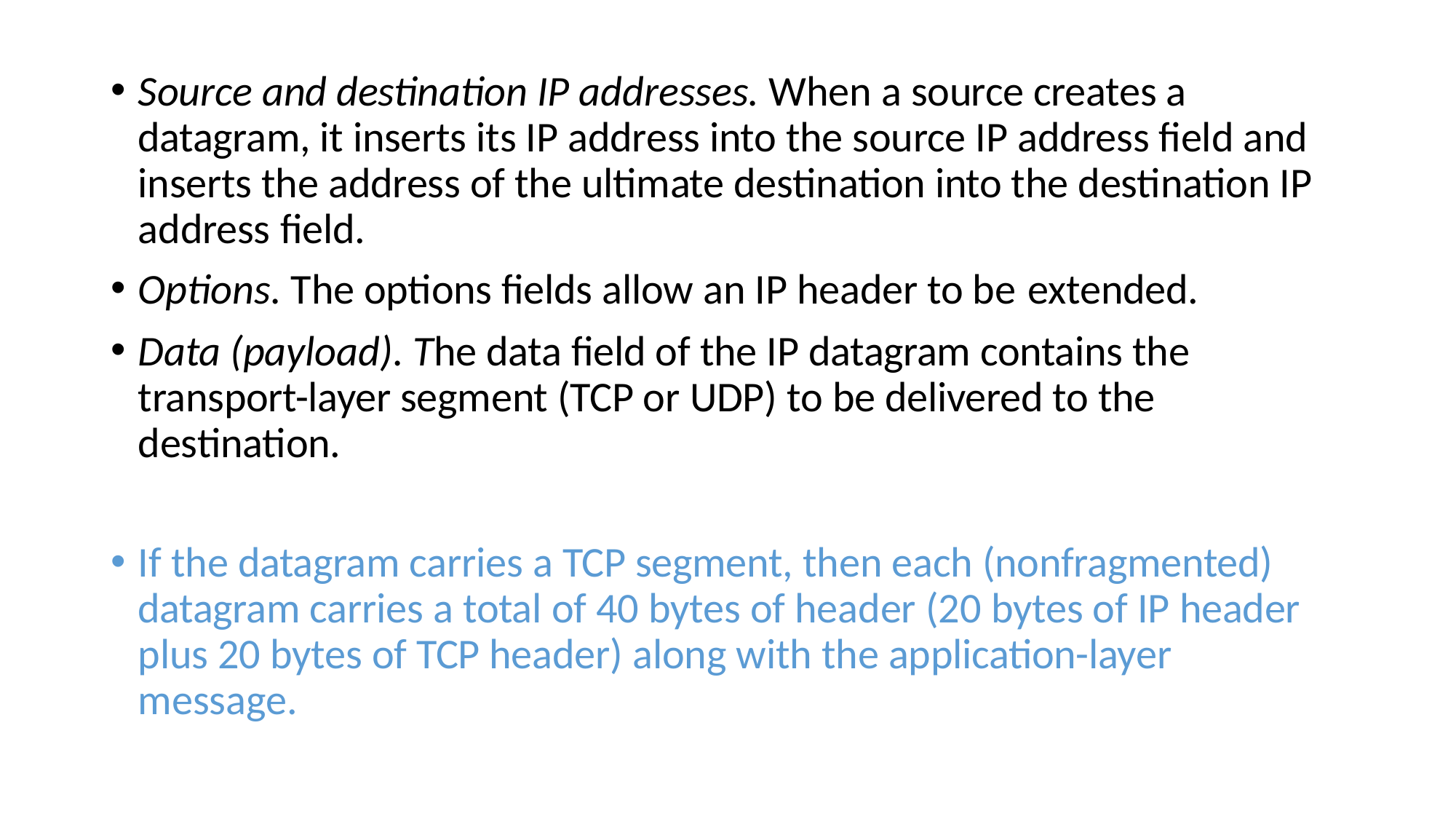

Source and destination IP addresses. When a source creates a  datagram, it inserts its IP address into the source IP address field and  inserts the address of the ultimate destination into the destination IP  address field.
Options. The options fields allow an IP header to be extended.
Data (payload). The data field of the IP datagram contains the  transport-layer segment (TCP or UDP) to be delivered to the  destination.

If the datagram carries a TCP segment, then each (nonfragmented)  datagram carries a total of 40 bytes of header (20 bytes of IP header  plus 20 bytes of TCP header) along with the application-layer  message.